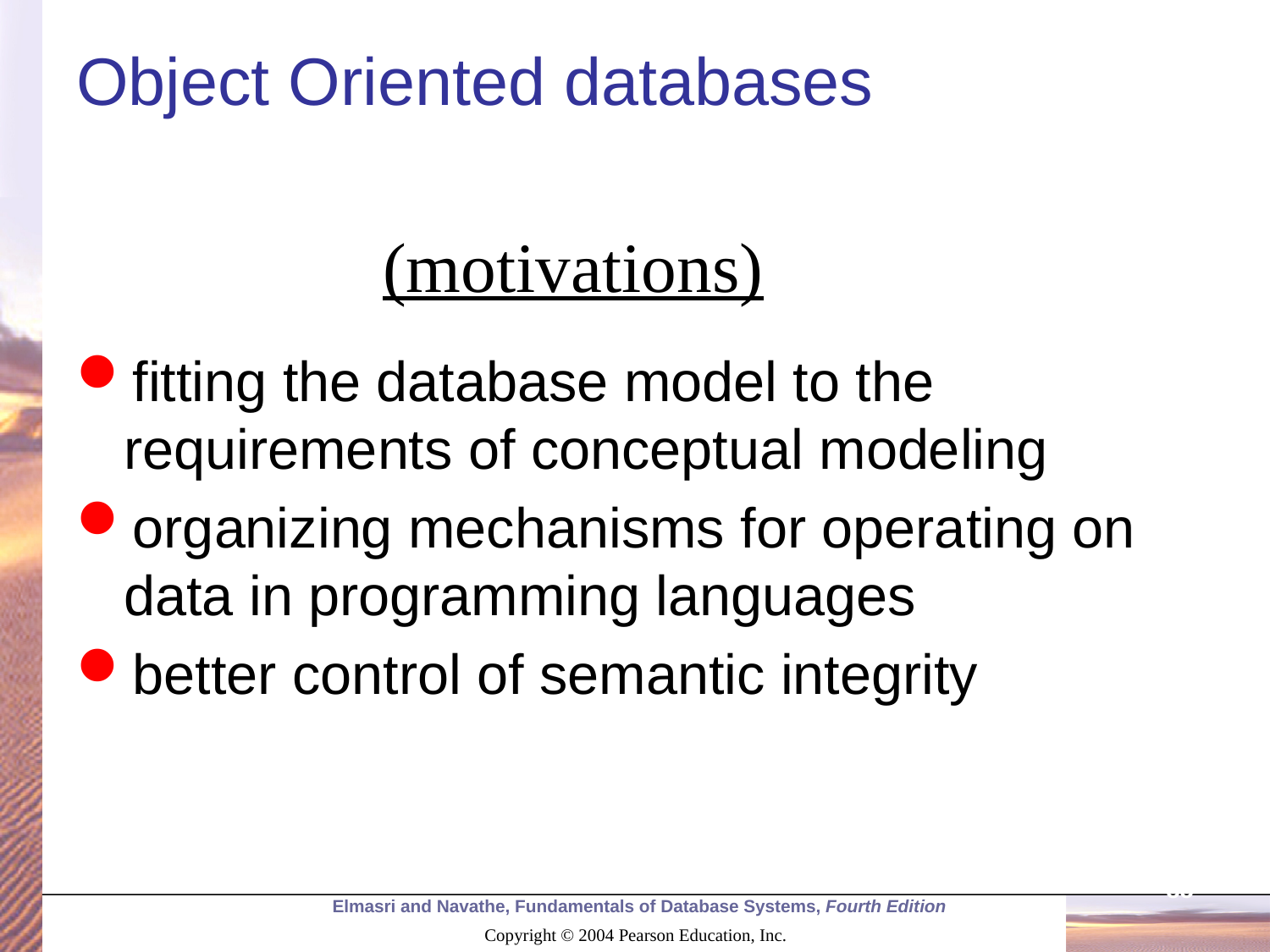

# Object Oriented databases
(motivations)
fitting the database model to the requirements of conceptual modeling
organizing mechanisms for operating on data in programming languages
better control of semantic integrity
35